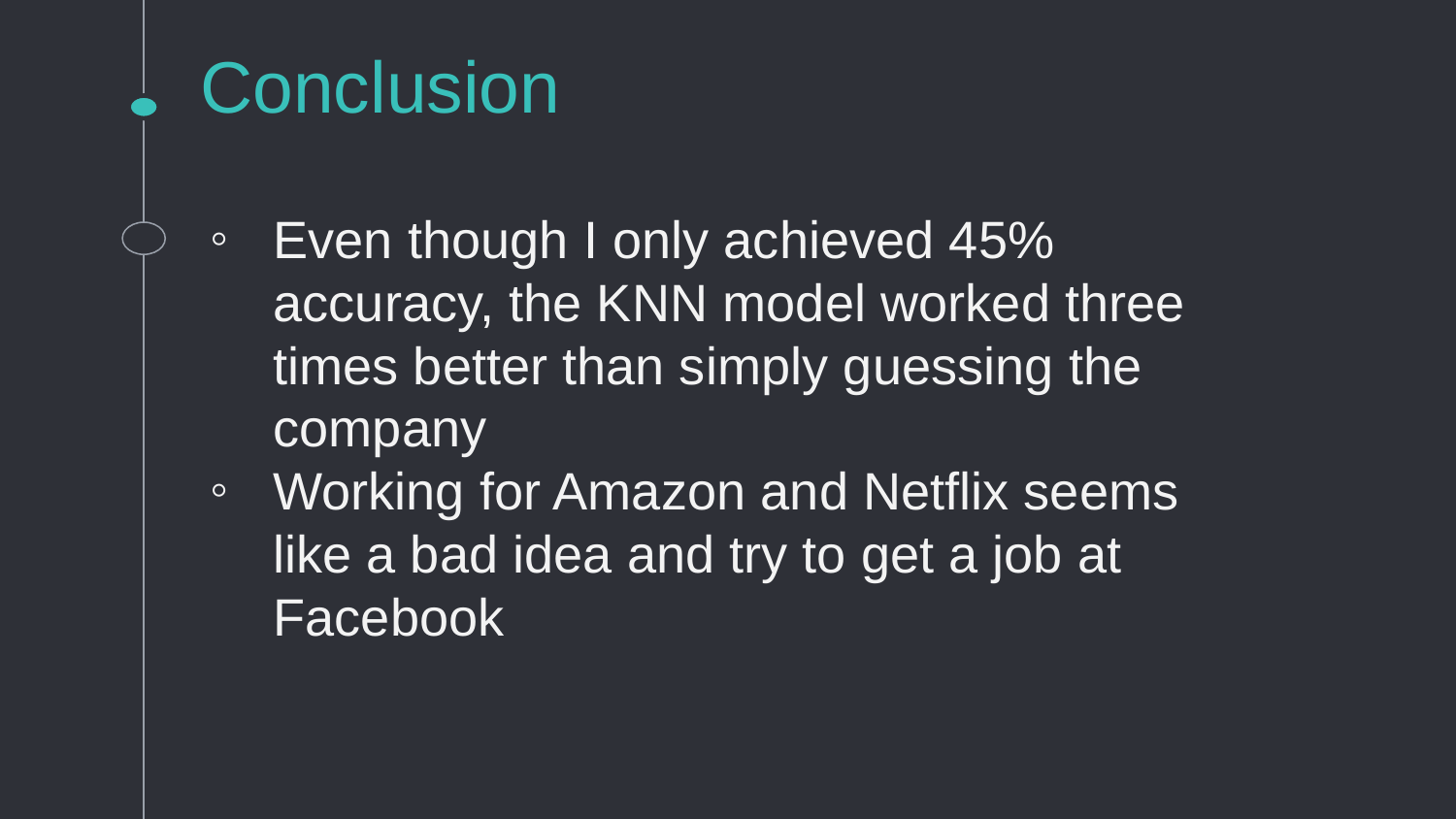

# Conclusion
Even though I only achieved 45% accuracy, the KNN model worked three times better than simply guessing the company
Working for Amazon and Netflix seems like a bad idea and try to get a job at Facebook